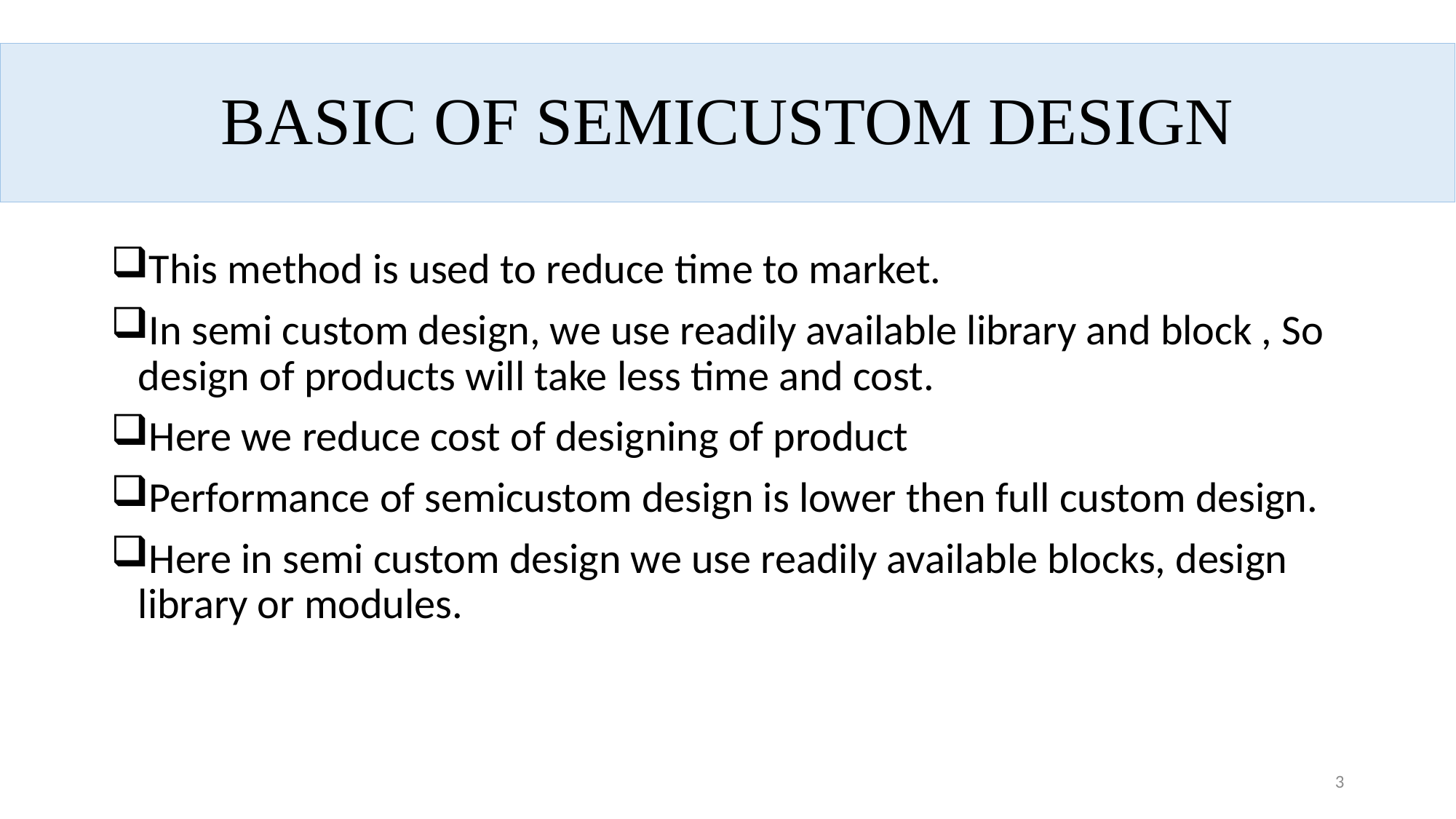

BASIC OF SEMICUSTOM DESIGN
#

This method is used to reduce time to market.
In semi custom design, we use readily available library and block , So design of products will take less time and cost.
Here we reduce cost of designing of product
Performance of semicustom design is lower then full custom design.
Here in semi custom design we use readily available blocks, design library or modules.
3